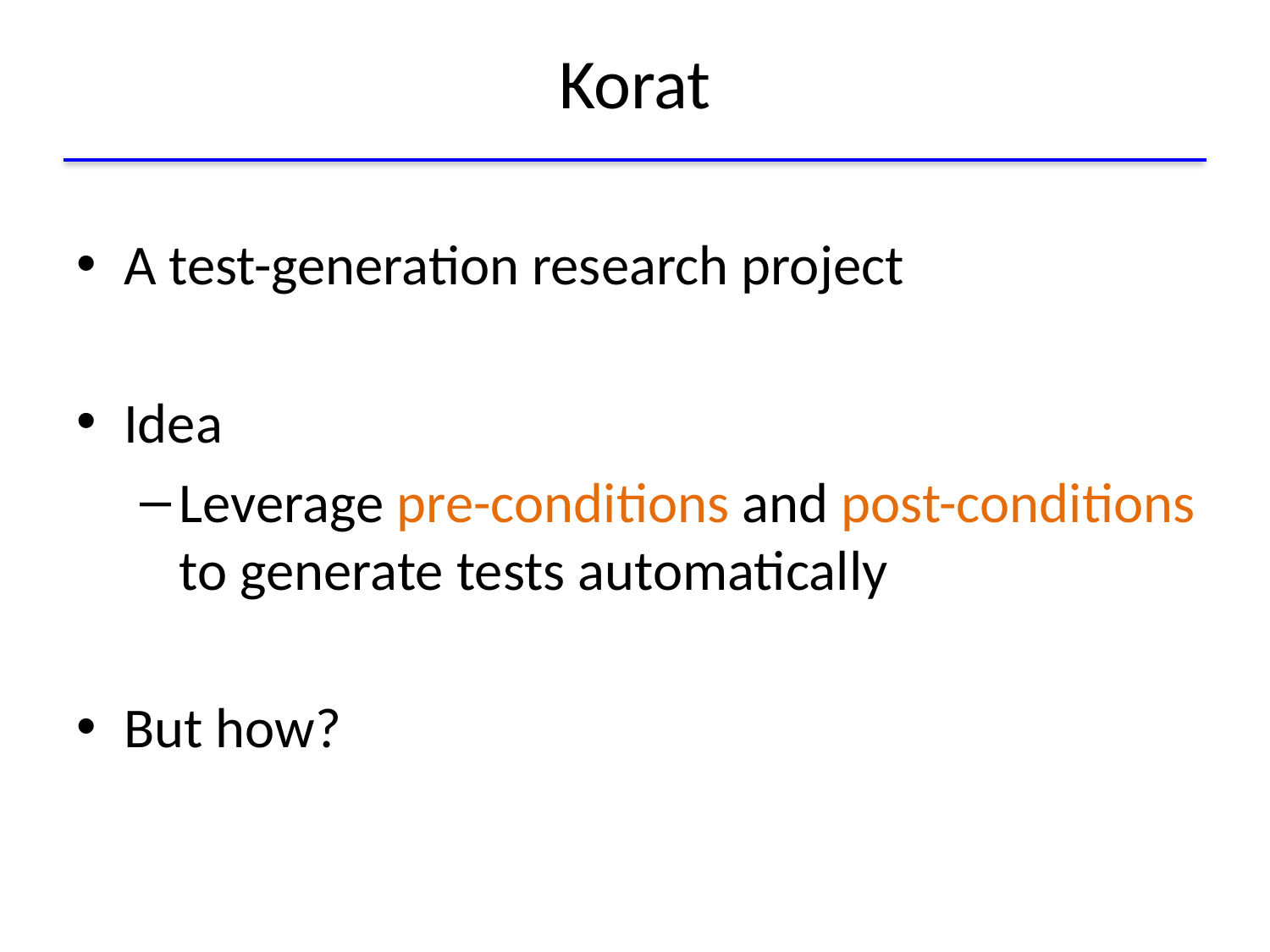

# Korat
A test-generation research project

Idea
Leverage pre-conditions and post-conditions to generate tests automatically

But how?